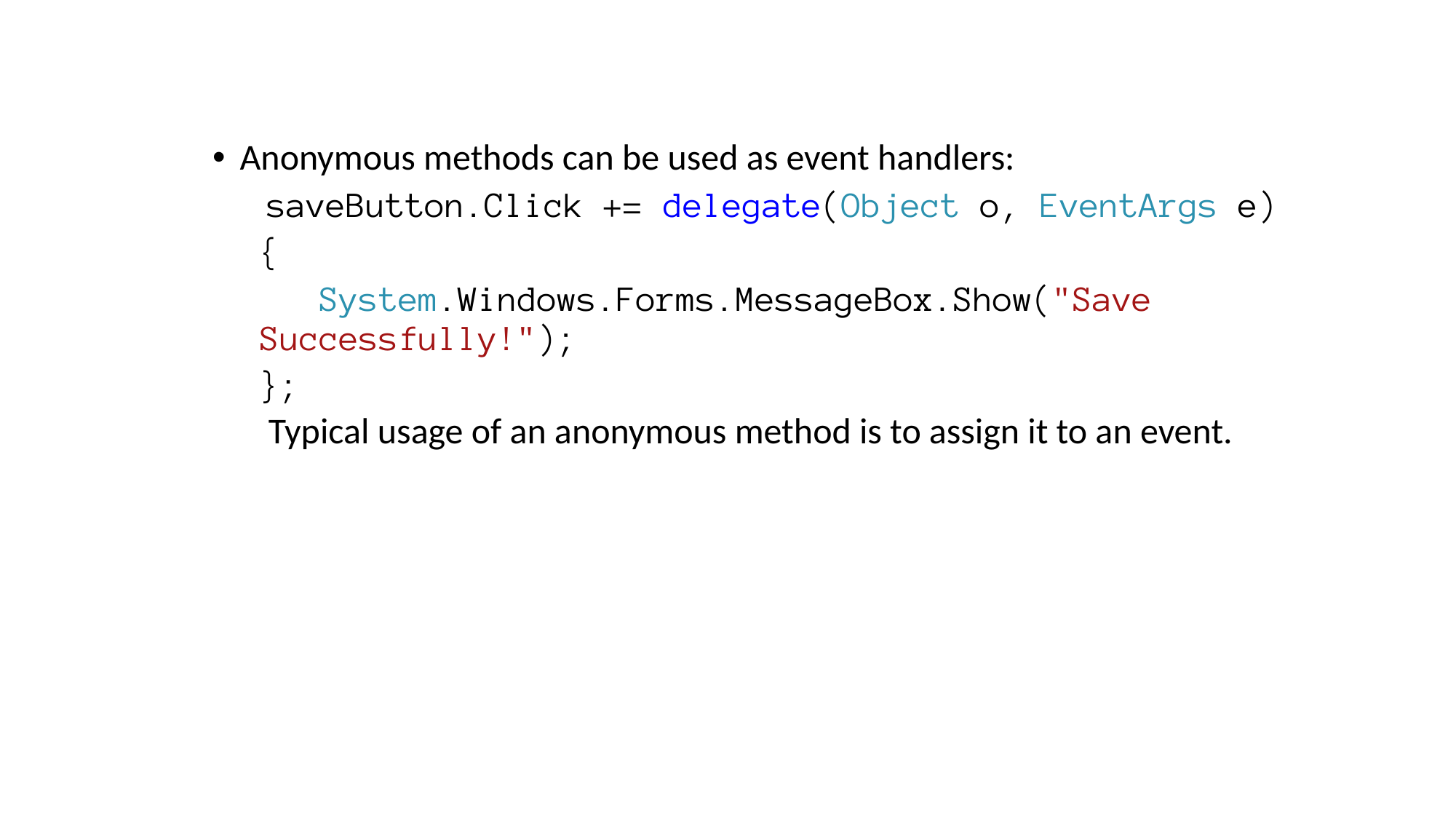

Anonymous methods can be used as event handlers:
saveButton.Click += delegate(Object o, EventArgs e)
{
   System.Windows.Forms.MessageBox.Show("Save Successfully!");
};
 Typical usage of an anonymous method is to assign it to an event.